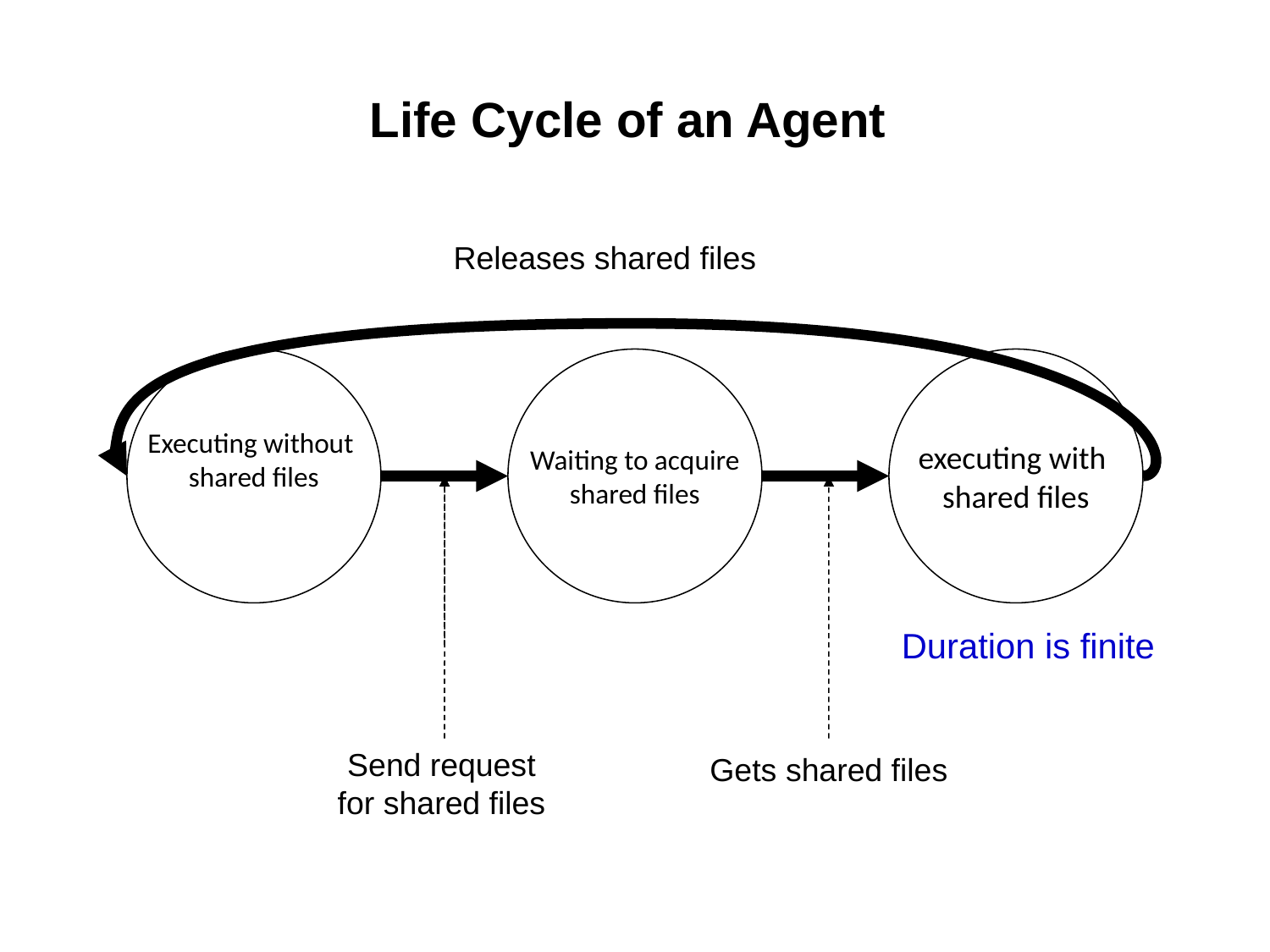

# Life Cycle of an Agent
Releases shared files
Executing without
shared files

Waiting to acquire
shared files
executing with
shared files

Duration is finite
Send request for shared files
Gets shared files